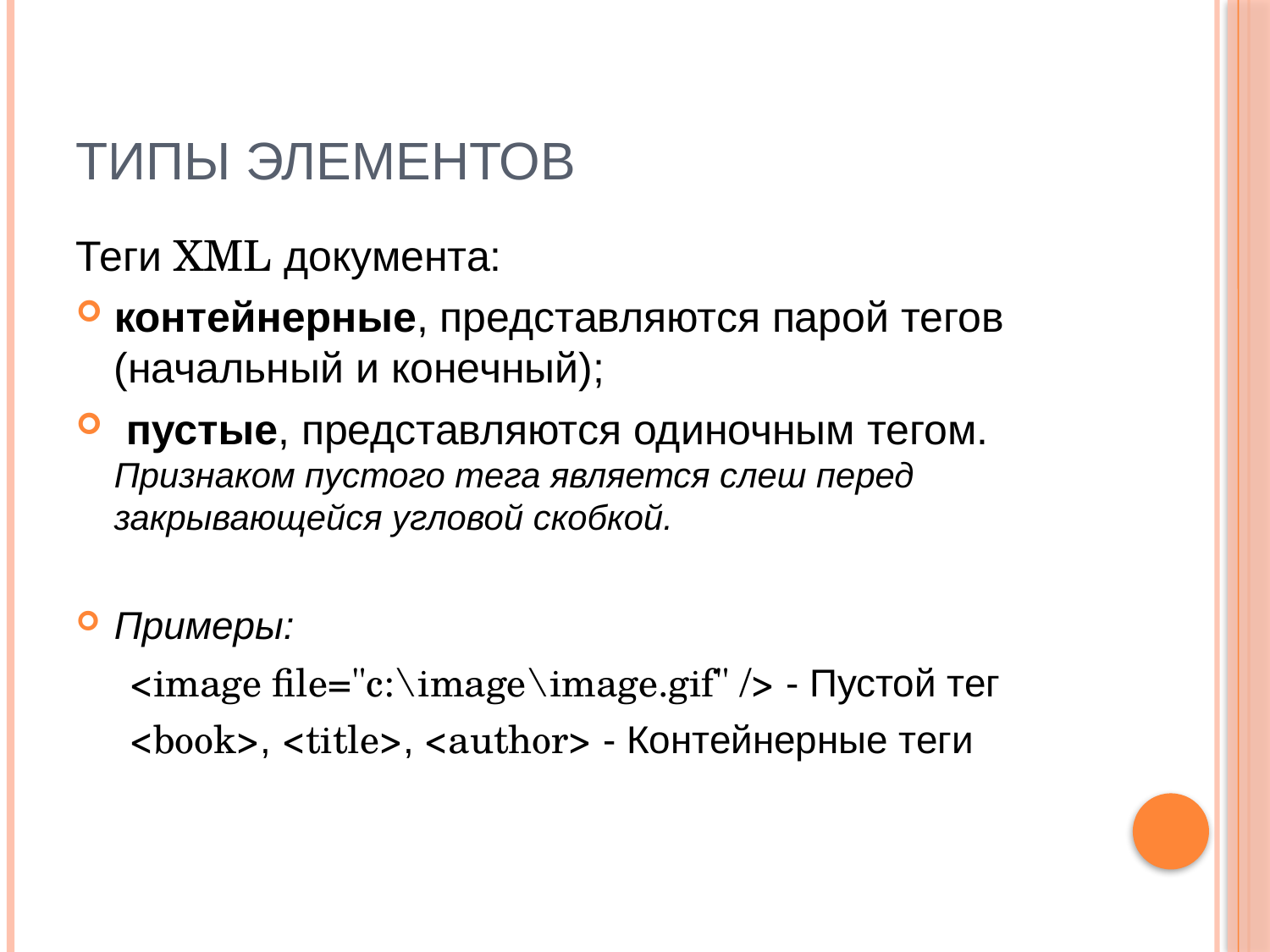

# Типы элементов
Теги XML документа:
контейнерные, представляются парой тегов (начальный и конечный);
 пустые, представляются одиночным тегом. Признаком пустого тега является слеш перед закрывающейся угловой скобкой.

Примеры:
     <image file="c:\image\image.gif" /> - Пустой тег
     <book>, <title>, <author> - Контейнерные теги